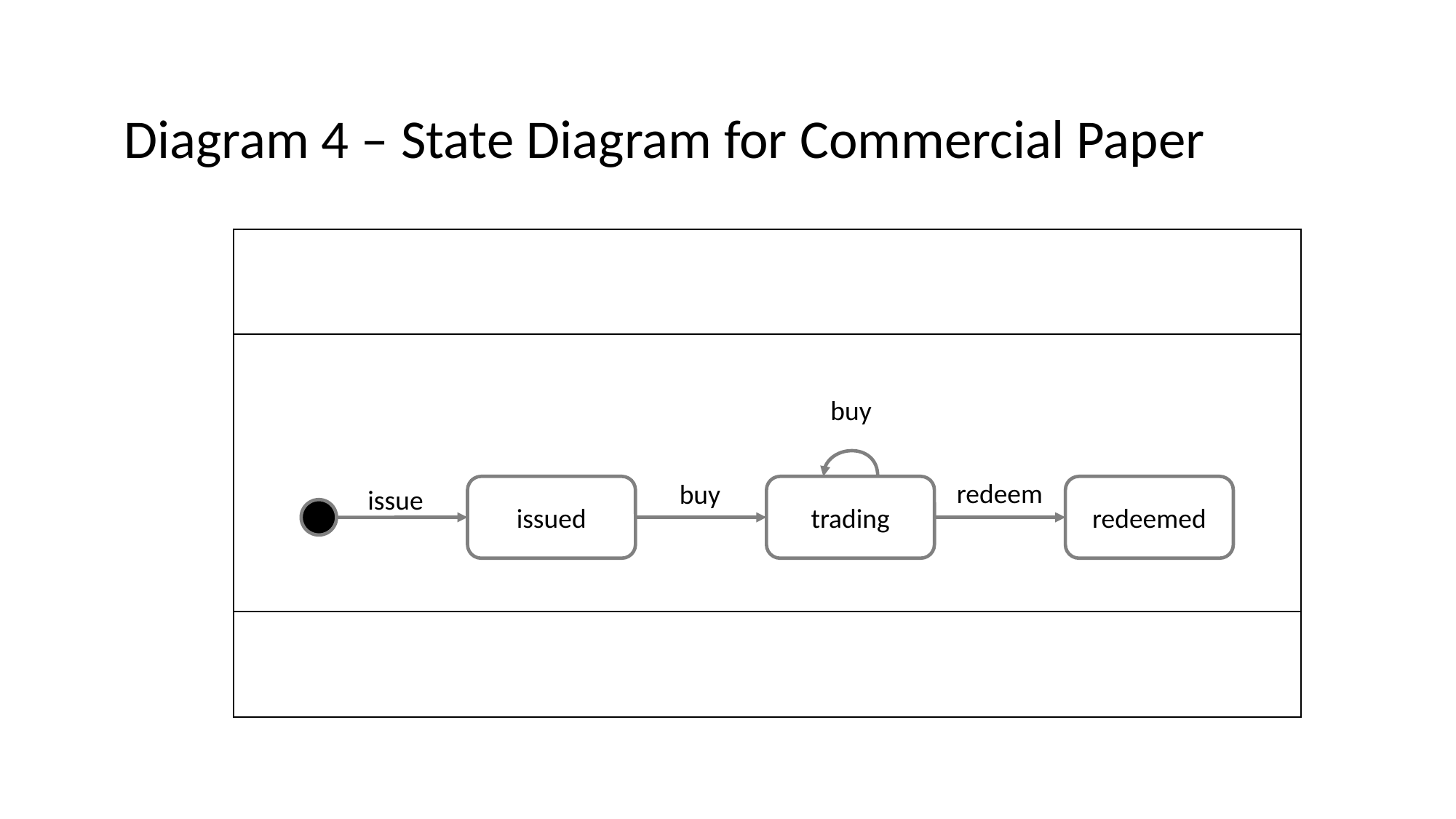

Diagram 4 – State Diagram for Commercial Paper

buy
redeem
buy

issued
trading

redeemed
issue